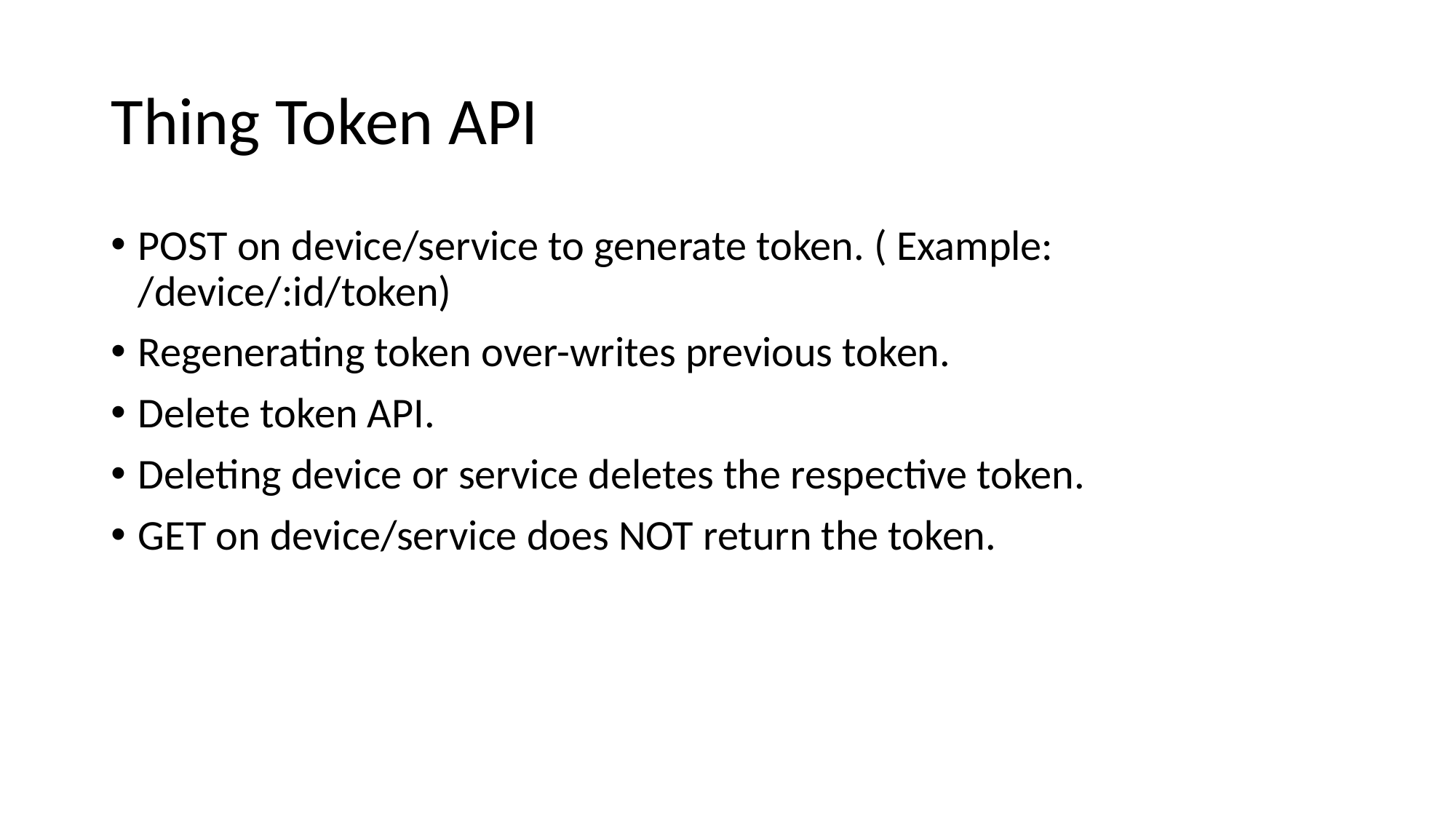

# Thing Token API
POST on device/service to generate token. ( Example: /device/:id/token)
Regenerating token over-writes previous token.
Delete token API.
Deleting device or service deletes the respective token.
GET on device/service does NOT return the token.